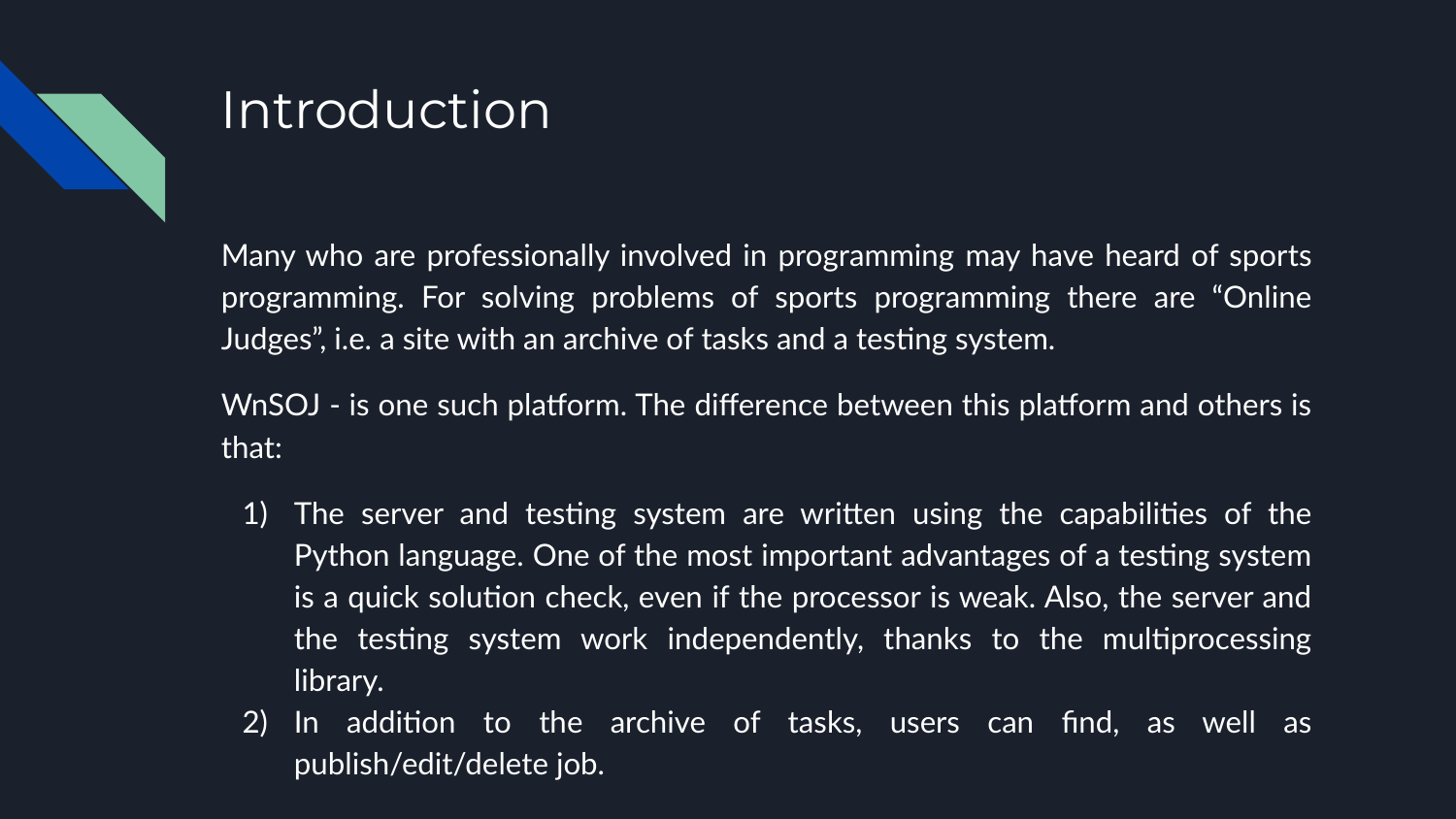

# Introduction
Many who are professionally involved in programming may have heard of sports programming. For solving problems of sports programming there are “Online Judges”, i.e. a site with an archive of tasks and a testing system.
WnSOJ - is one such platform. The difference between this platform and others is that:
The server and testing system are written using the capabilities of the Python language. One of the most important advantages of a testing system is a quick solution check, even if the processor is weak. Also, the server and the testing system work independently, thanks to the multiprocessing library.
In addition to the archive of tasks, users can find, as well as publish/edit/delete job.